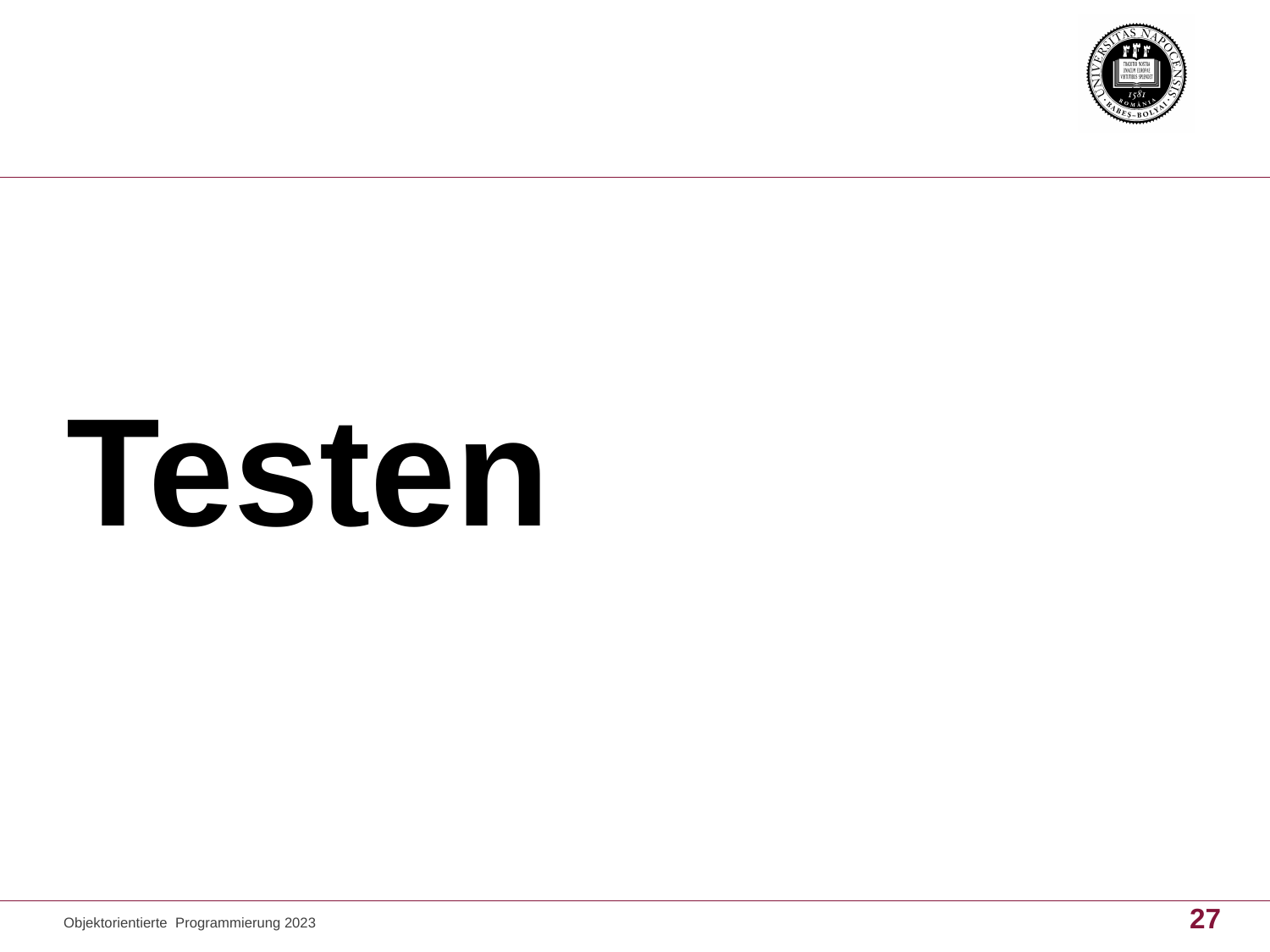

# Testen
27
Objektorientierte  Programmierung 2023
27